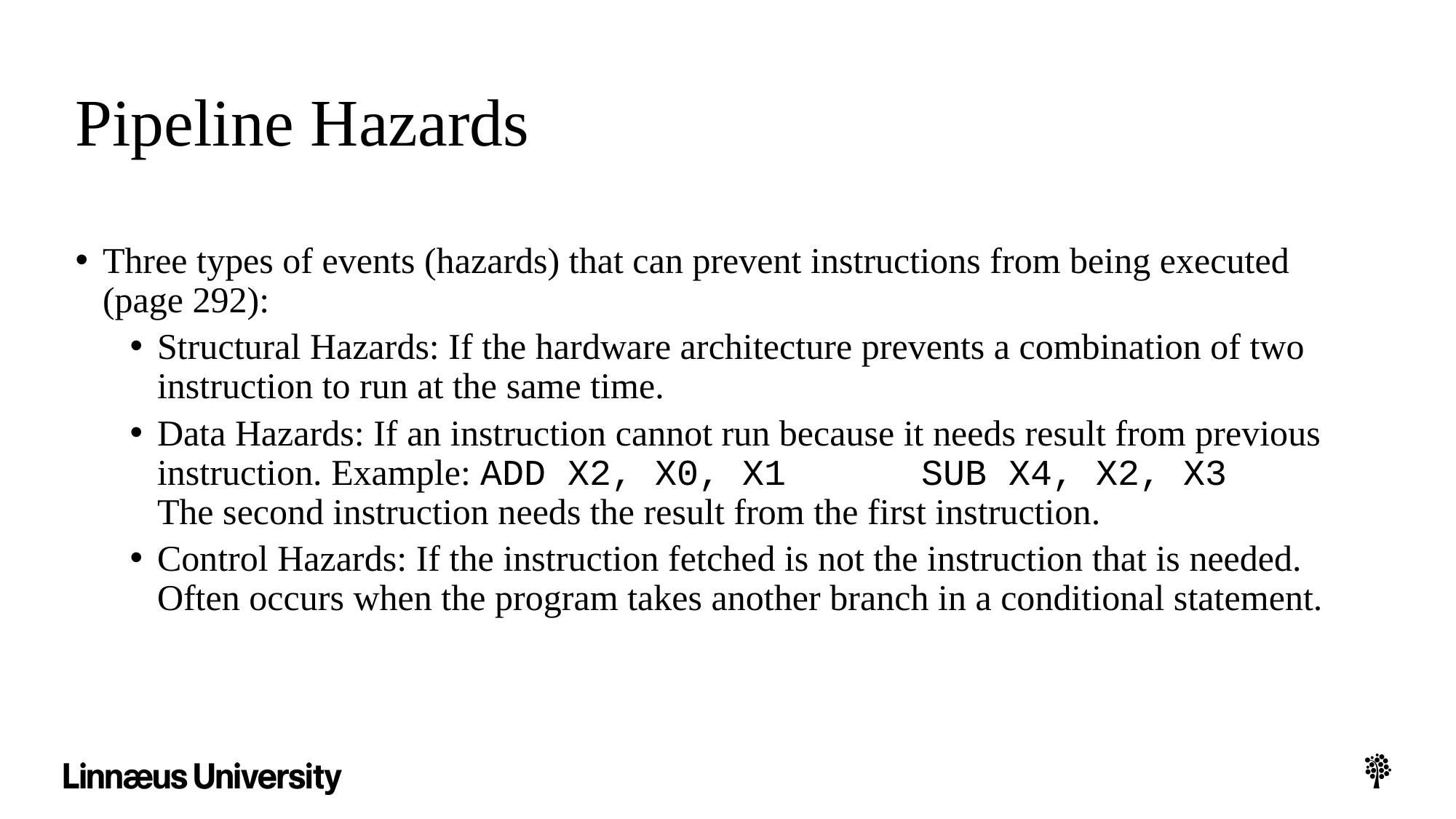

# Pipeline Hazards
Three types of events (hazards) that can prevent instructions from being executed (page 292):
Structural Hazards: If the hardware architecture prevents a combination of two instruction to run at the same time.
Data Hazards: If an instruction cannot run because it needs result from previous instruction. Example: ADD X2, X0, X1		SUB X4, X2, X3
The second instruction needs the result from the first instruction.
Control Hazards: If the instruction fetched is not the instruction that is needed. Often occurs when the program takes another branch in a conditional statement.